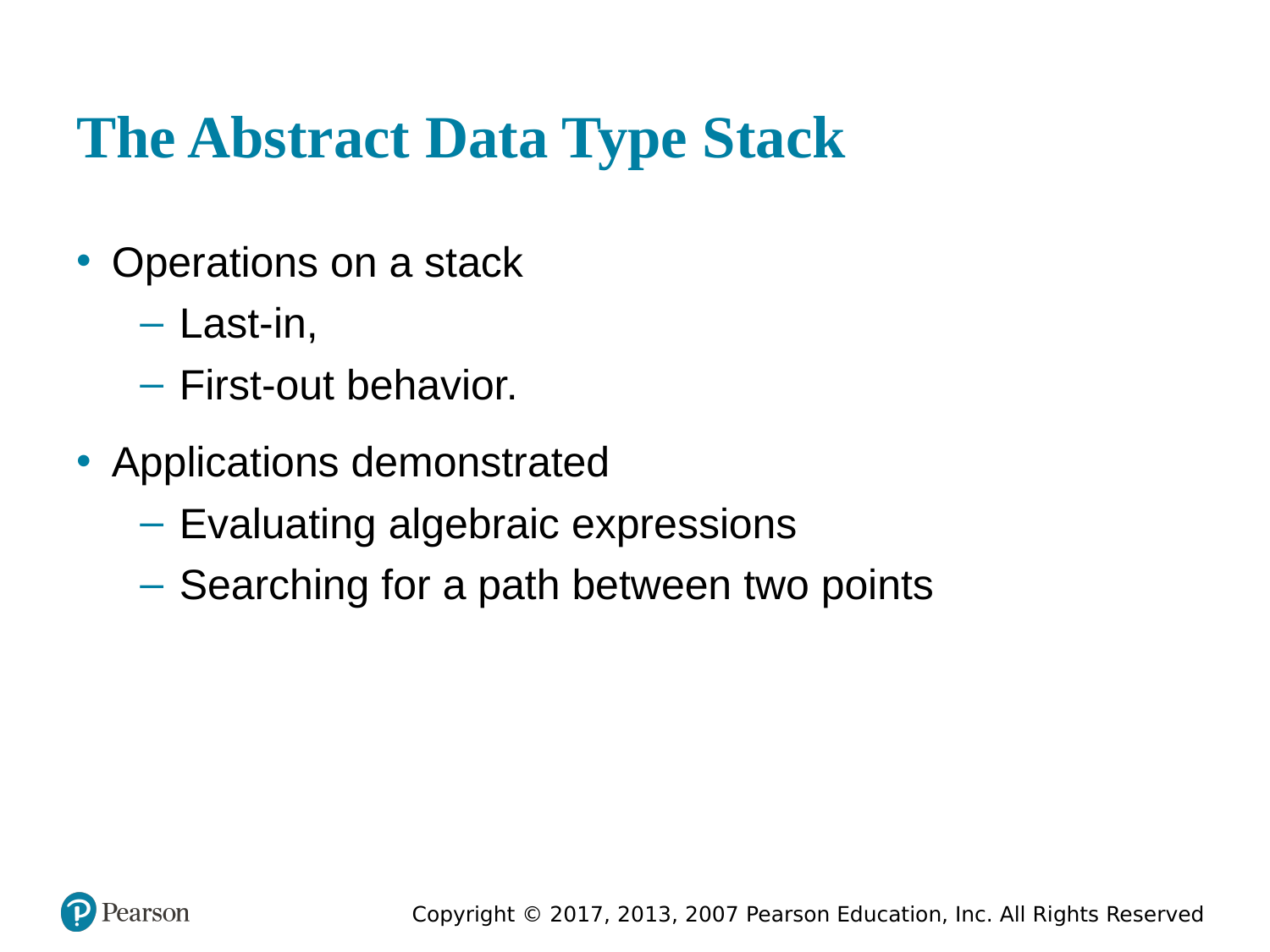

# The Abstract Data Type Stack
Operations on a stack
Last-in,
First-out behavior.
Applications demonstrated
Evaluating algebraic expressions
Searching for a path between two points